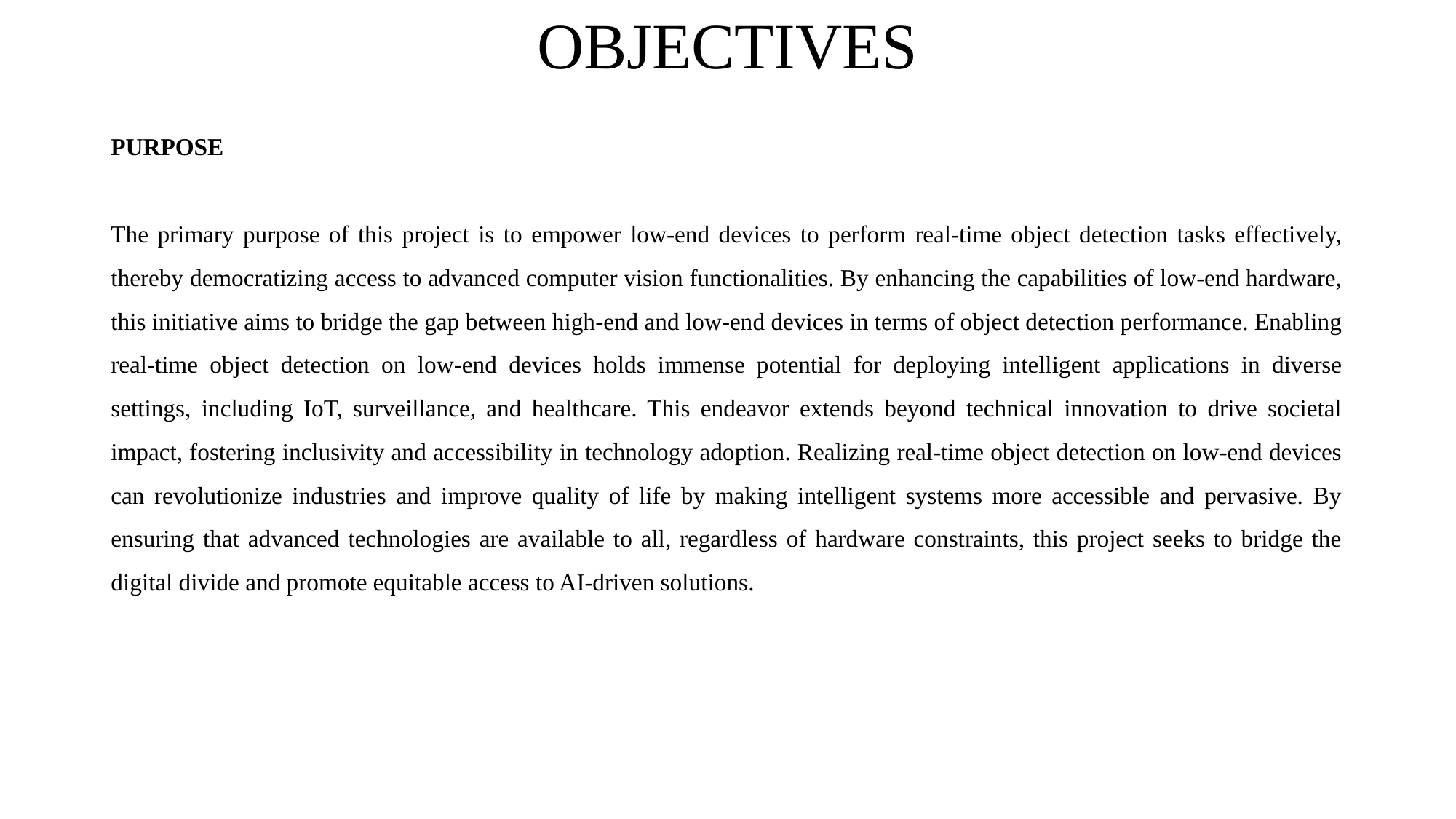

# OBJECTIVES
PURPOSE

The primary purpose of this project is to empower low-end devices to perform real-time object detection tasks effectively, thereby democratizing access to advanced computer vision functionalities. By enhancing the capabilities of low-end hardware, this initiative aims to bridge the gap between high-end and low-end devices in terms of object detection performance. Enabling real-time object detection on low-end devices holds immense potential for deploying intelligent applications in diverse settings, including IoT, surveillance, and healthcare. This endeavor extends beyond technical innovation to drive societal impact, fostering inclusivity and accessibility in technology adoption. Realizing real-time object detection on low-end devices can revolutionize industries and improve quality of life by making intelligent systems more accessible and pervasive. By ensuring that advanced technologies are available to all, regardless of hardware constraints, this project seeks to bridge the digital divide and promote equitable access to AI-driven solutions.